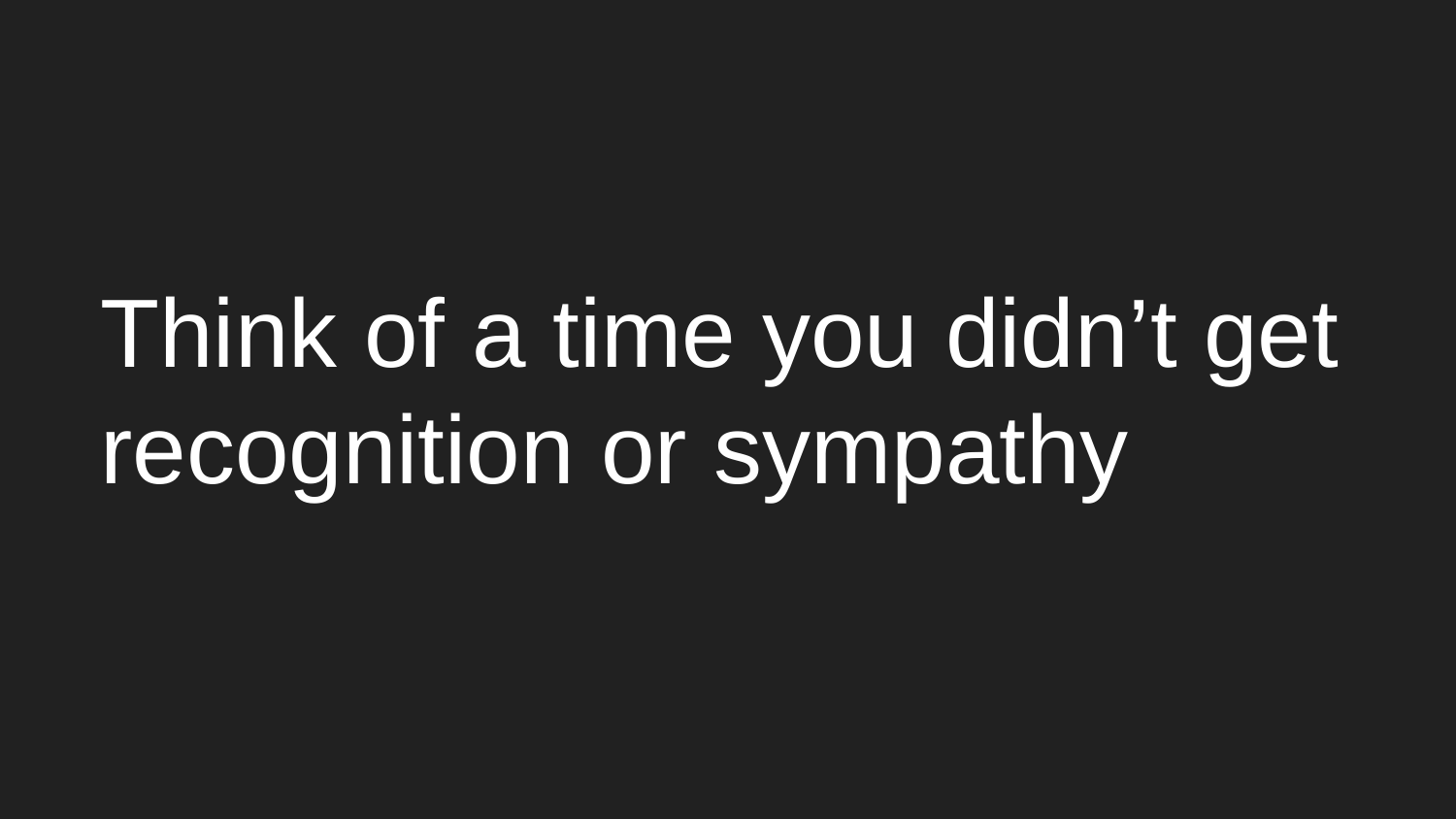

# Think of a time you didn’t get recognition or sympathy